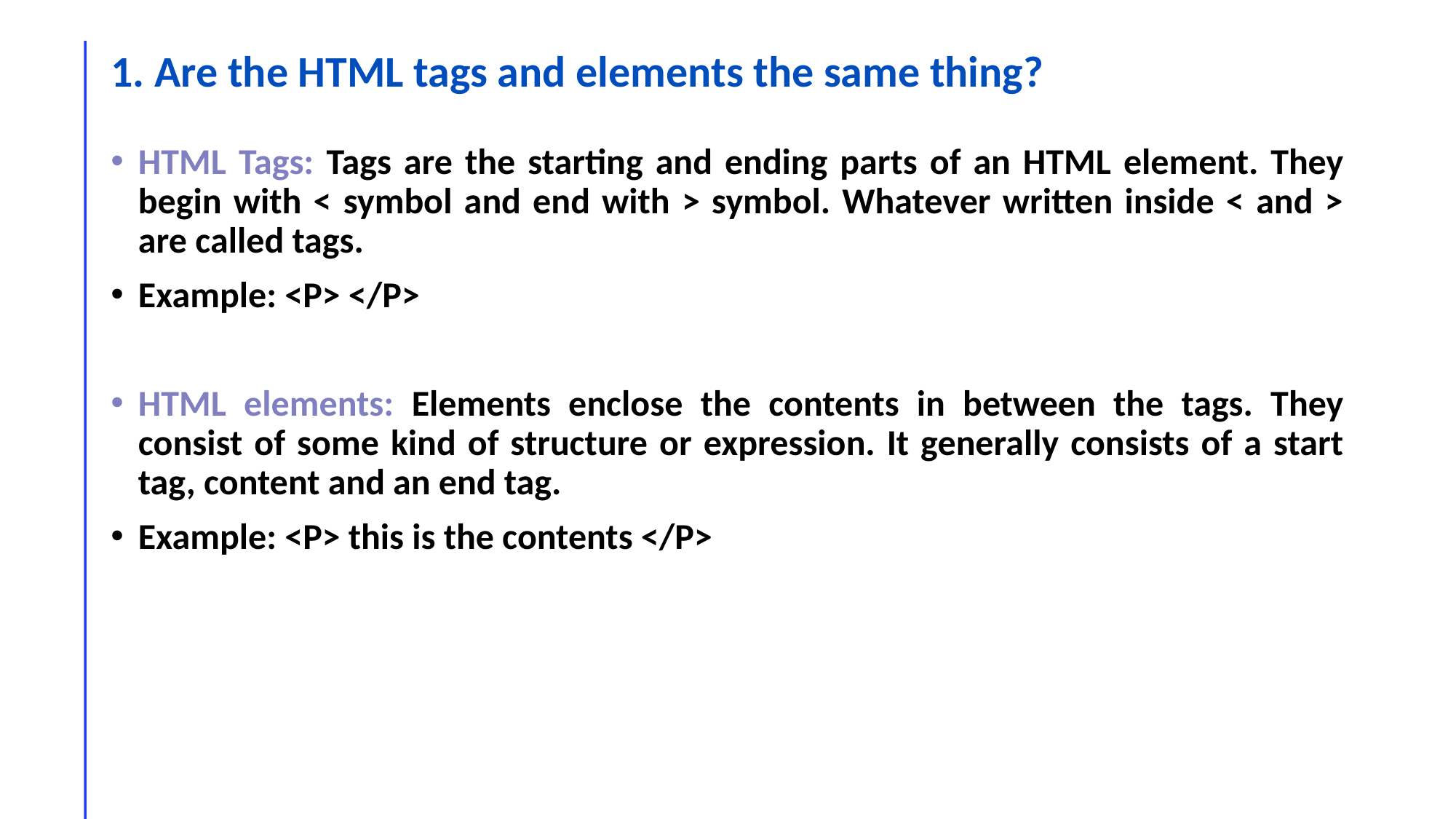

# 1. Are the HTML tags and elements the same thing?
HTML Tags: Tags are the starting and ending parts of an HTML element. They begin with < symbol and end with > symbol. Whatever written inside < and > are called tags.
Example: <P> </P>

HTML elements: Elements enclose the contents in between the tags. They consist of some kind of structure or expression. It generally consists of a start tag, content and an end tag.
Example: <P> this is the contents </P>